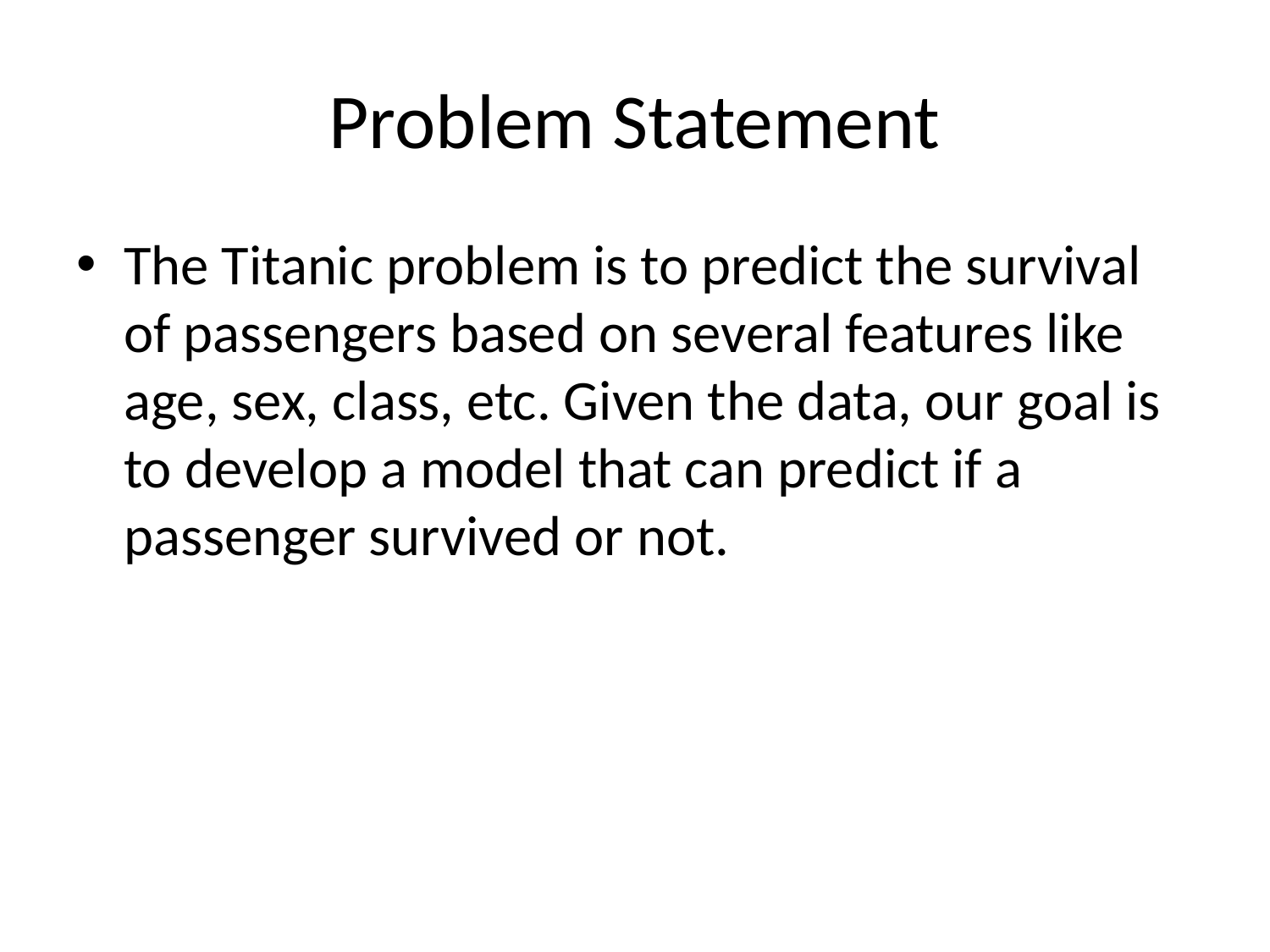

# Problem Statement
The Titanic problem is to predict the survival of passengers based on several features like age, sex, class, etc. Given the data, our goal is to develop a model that can predict if a passenger survived or not.